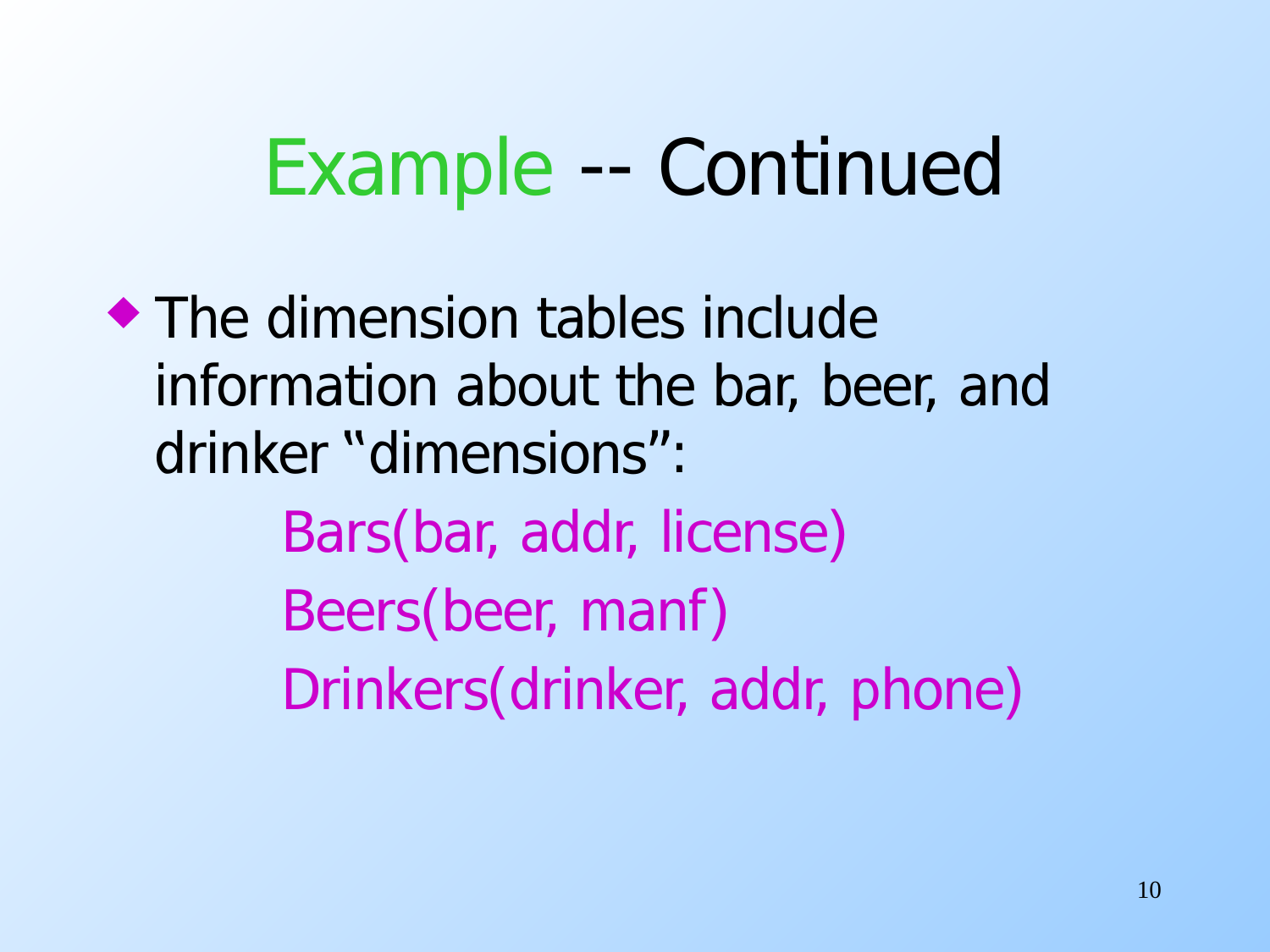

# Example -- Continued
The dimension tables include information about the bar, beer, and drinker “dimensions”:
		Bars(bar, addr, license)
		Beers(beer, manf)
		Drinkers(drinker, addr, phone)
10